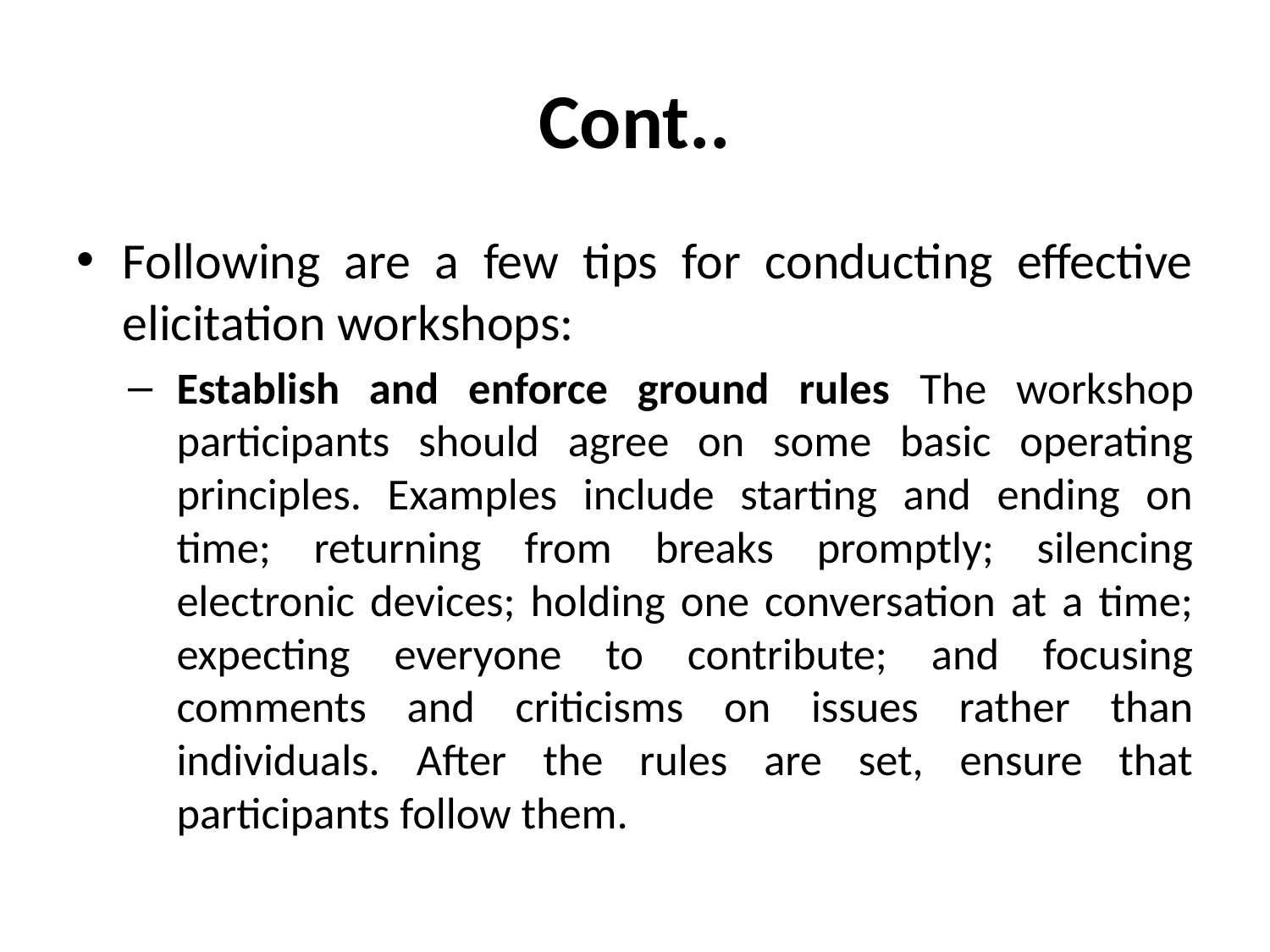

# Cont..
Following are a few tips for conducting effective elicitation workshops:
Establish and enforce ground rules The workshop participants should agree on some basic operating principles. Examples include starting and ending on time; returning from breaks promptly; silencing electronic devices; holding one conversation at a time; expecting everyone to contribute; and focusing comments and criticisms on issues rather than individuals. After the rules are set, ensure that participants follow them.